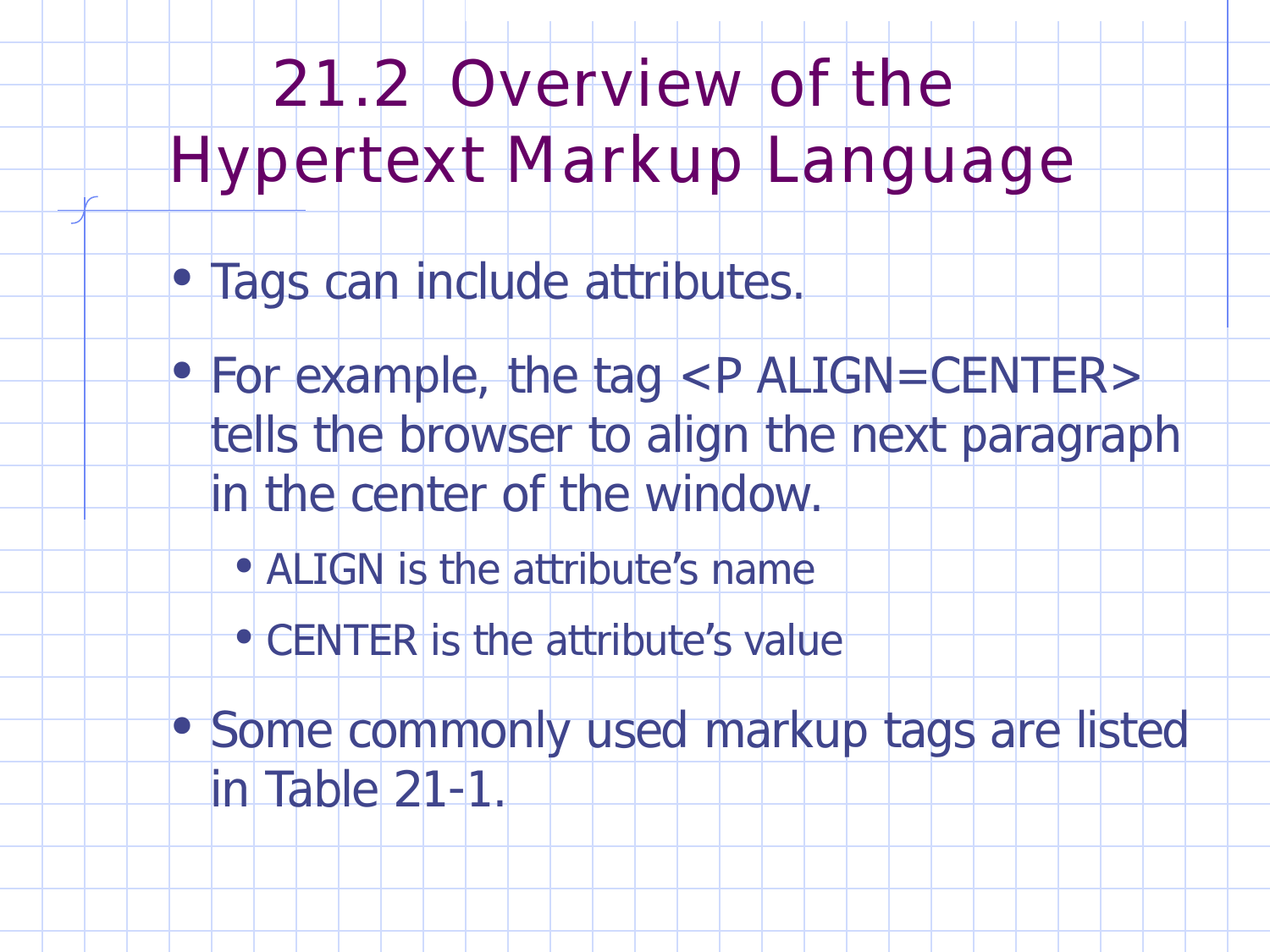

# 21.2  Overview of the Hypertext Markup Language
Tags can include attributes.

For example, the tag <P ALIGN=CENTER> tells the browser to align the next paragraph in the center of the window.

ALIGN is the attribute’s name

CENTER is the attribute’s value

Some commonly used markup tags are listed in Table 21-1.